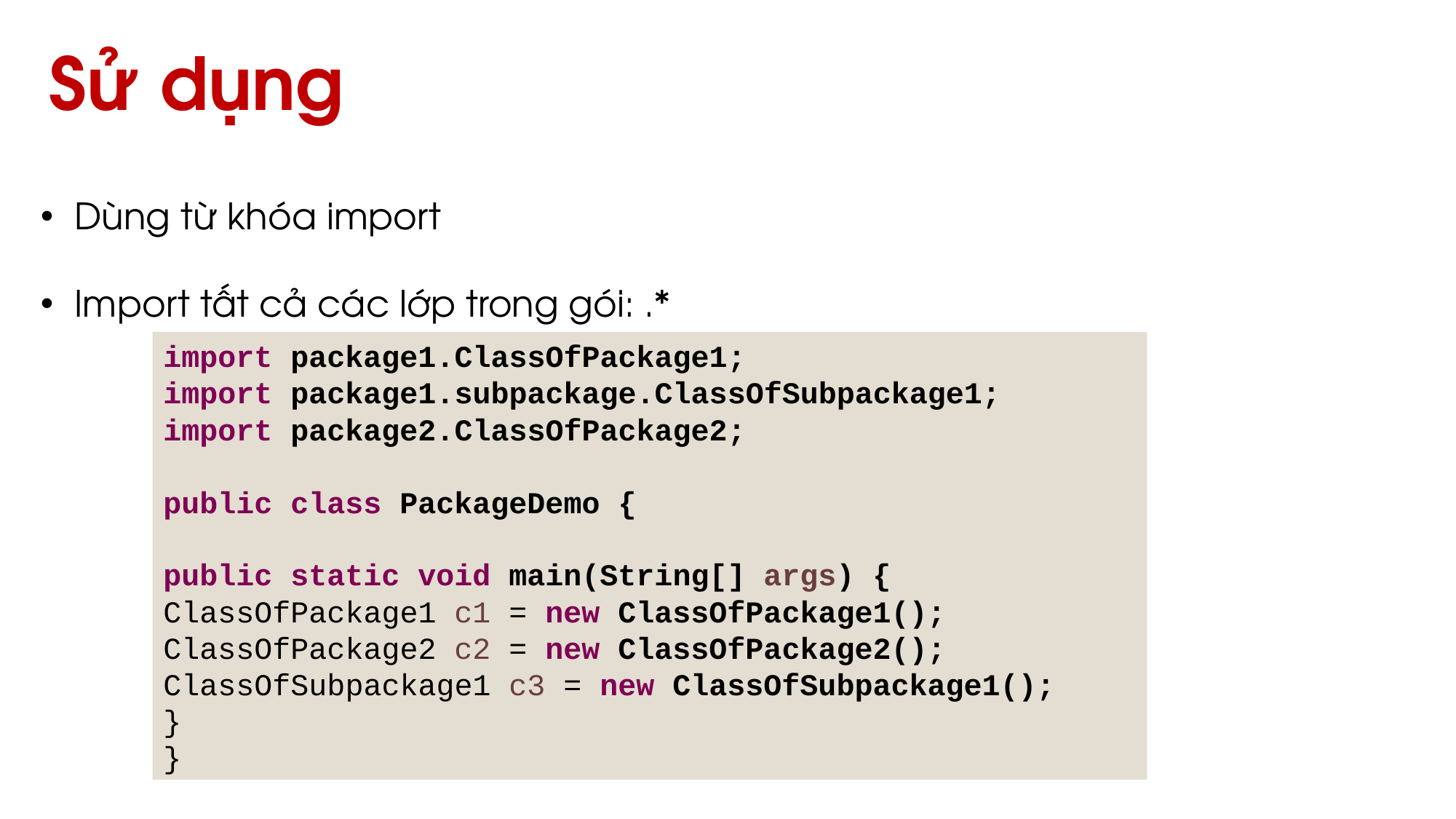

# Sử dụng
Dùng từ khóa import
Import tất cả các lớp trong gói: .*
import package1.ClassOfPackage1;
import package1.subpackage.ClassOfSubpackage1;
import package2.ClassOfPackage2;

public class PackageDemo {

public static void main(String[] args) {
ClassOfPackage1 c1 = new ClassOfPackage1();
ClassOfPackage2 c2 = new ClassOfPackage2();
ClassOfSubpackage1 c3 = new ClassOfSubpackage1();
}
}